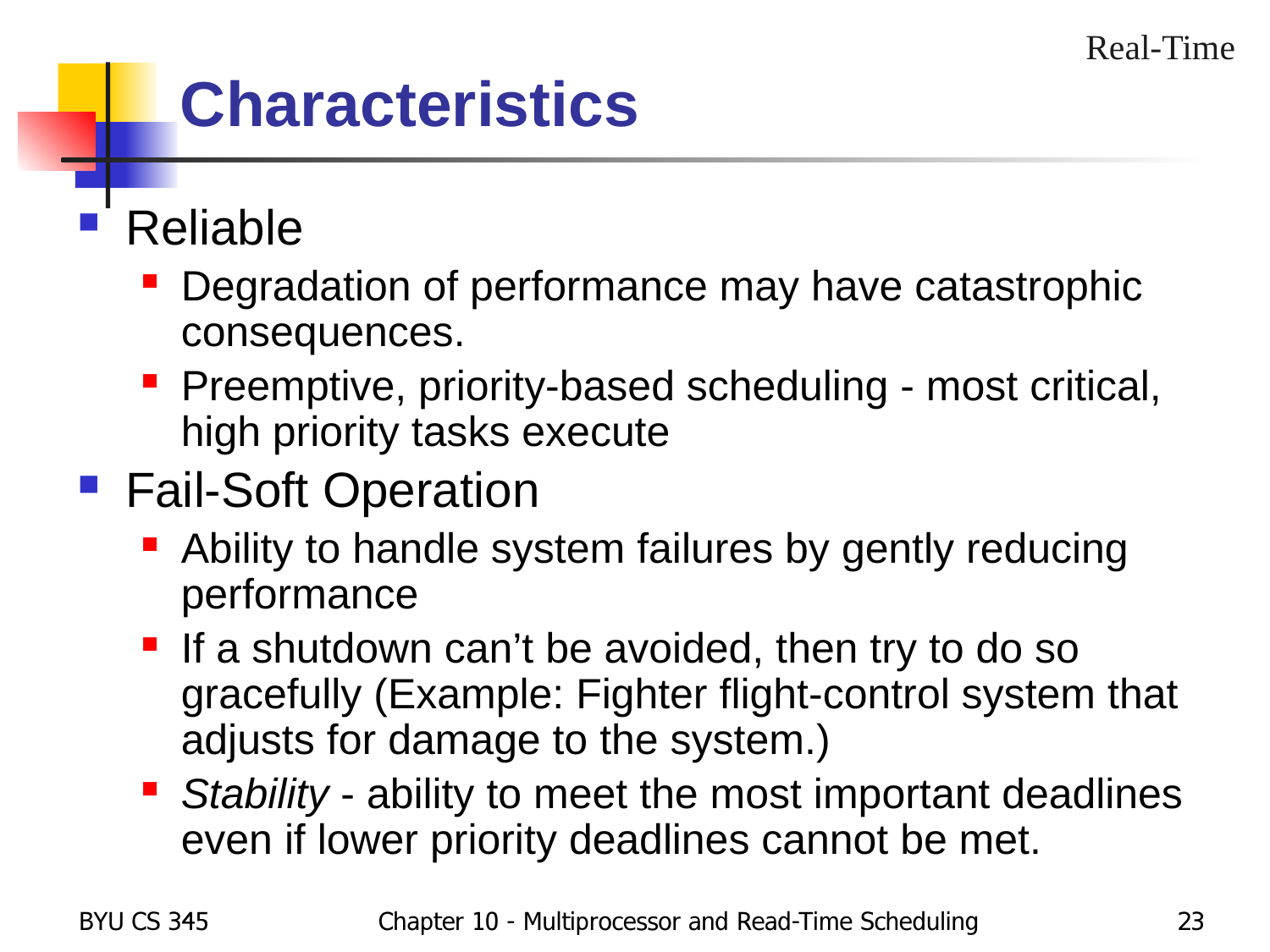

Real-Time
Characteristics
Reliable
Degradation of performance may have catastrophic consequences.
Preemptive, priority-based scheduling - most critical, high priority tasks execute
Fail-Soft Operation
Ability to handle system failures by gently reducing performance
If a shutdown can’t be avoided, then try to do so gracefully (Example: Fighter flight-control system that adjusts for damage to the system.)
Stability - ability to meet the most important deadlines even if lower priority deadlines cannot be met.
BYU CS 345
Chapter 10 - Multiprocessor and Read-Time Scheduling
23